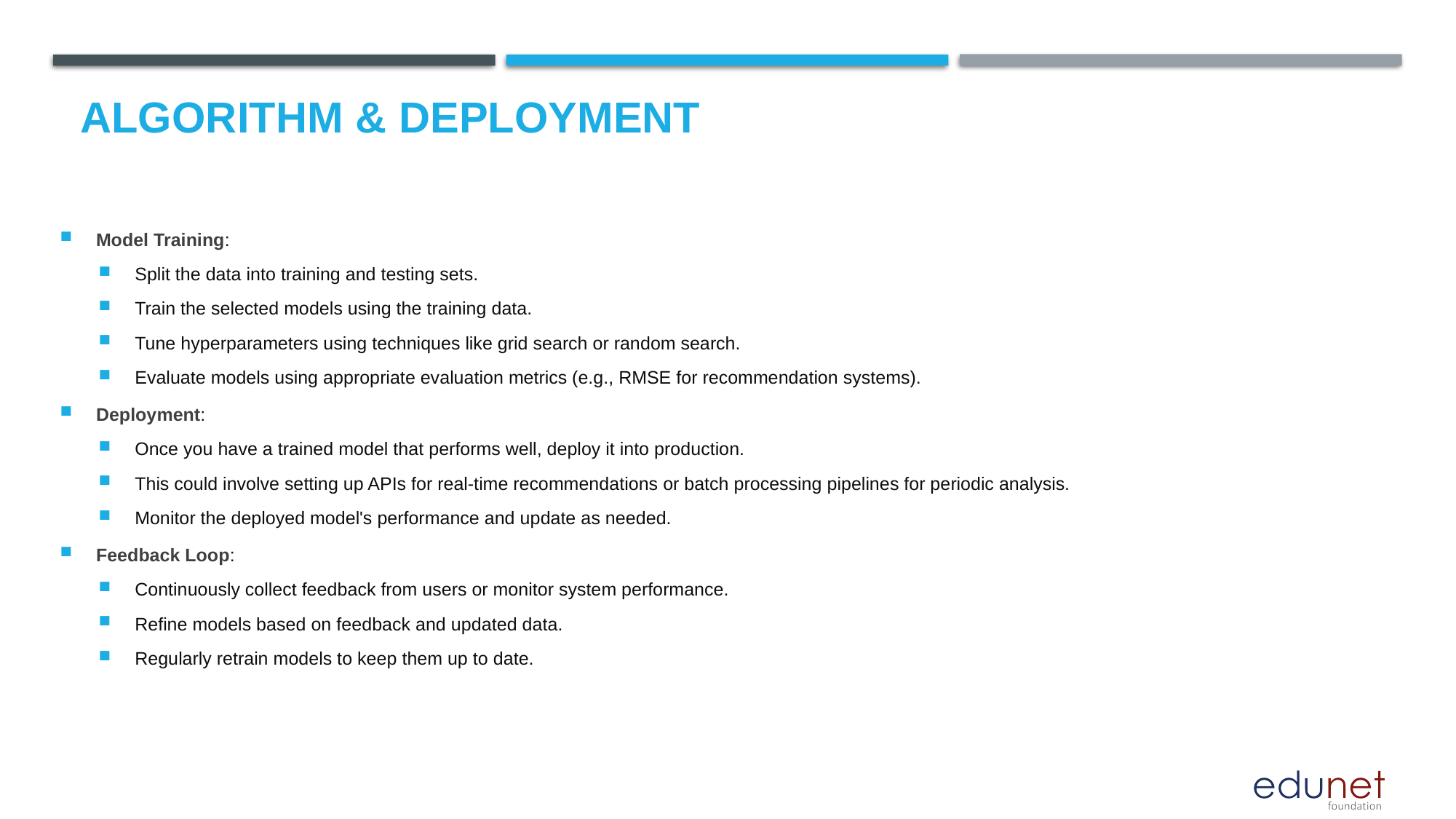

# Algorithm & Deployment
Model Training:
Split the data into training and testing sets.
Train the selected models using the training data.
Tune hyperparameters using techniques like grid search or random search.
Evaluate models using appropriate evaluation metrics (e.g., RMSE for recommendation systems).
Deployment:
Once you have a trained model that performs well, deploy it into production.
This could involve setting up APIs for real-time recommendations or batch processing pipelines for periodic analysis.
Monitor the deployed model's performance and update as needed.
Feedback Loop:
Continuously collect feedback from users or monitor system performance.
Refine models based on feedback and updated data.
Regularly retrain models to keep them up to date.